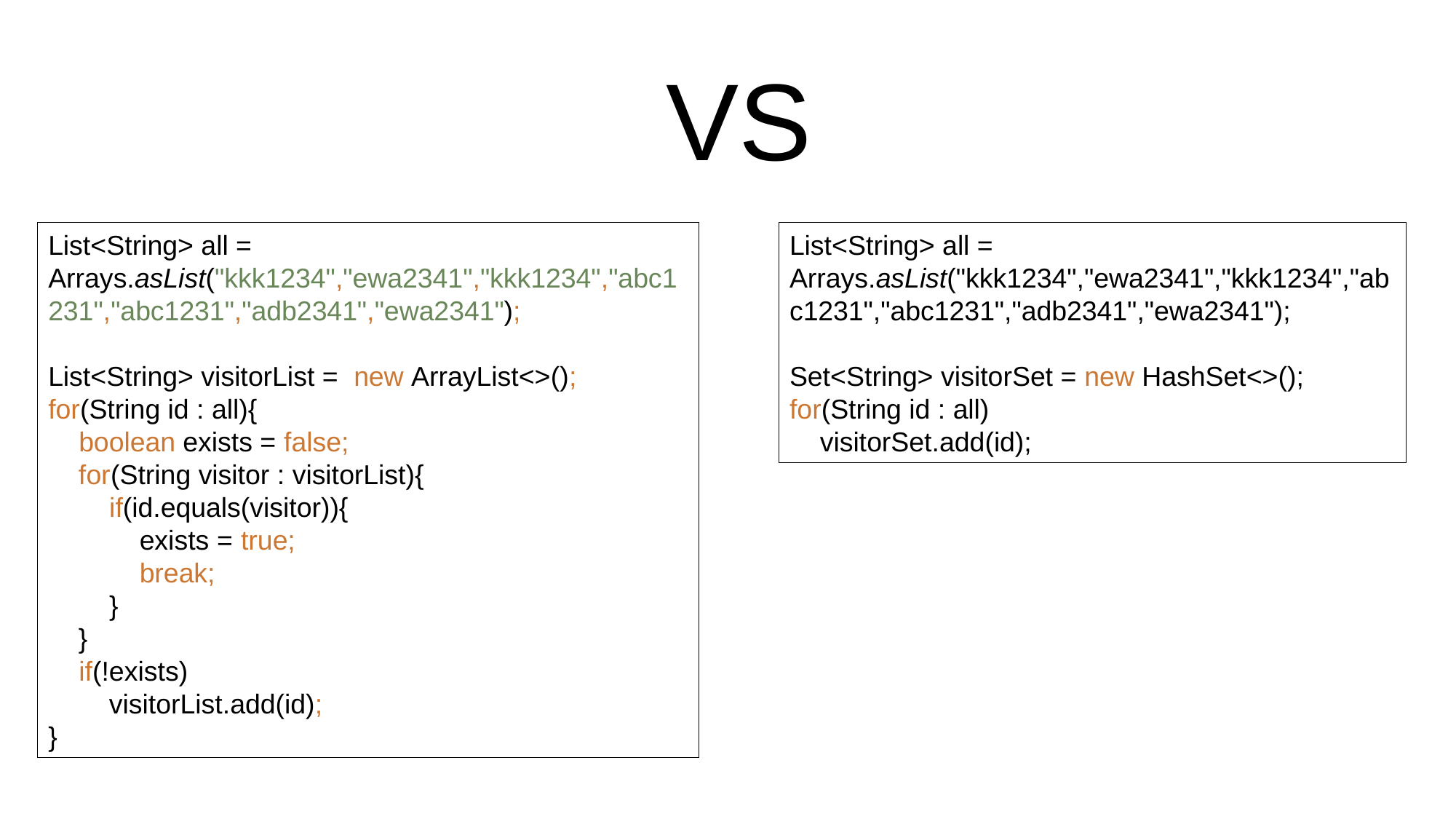

VS
List<String> all = Arrays.asList("kkk1234","ewa2341","kkk1234","abc1231","abc1231","adb2341","ewa2341");
List<String> visitorList =  new ArrayList<>();
for(String id : all){
    boolean exists = false;
    for(String visitor : visitorList){
        if(id.equals(visitor)){
            exists = true;
            break;
        }
    }
    if(!exists)
        visitorList.add(id);
}
List<String> all = Arrays.asList("kkk1234","ewa2341","kkk1234","abc1231","abc1231","adb2341","ewa2341");
Set<String> visitorSet = new HashSet<>();
for(String id : all)
    visitorSet.add(id);